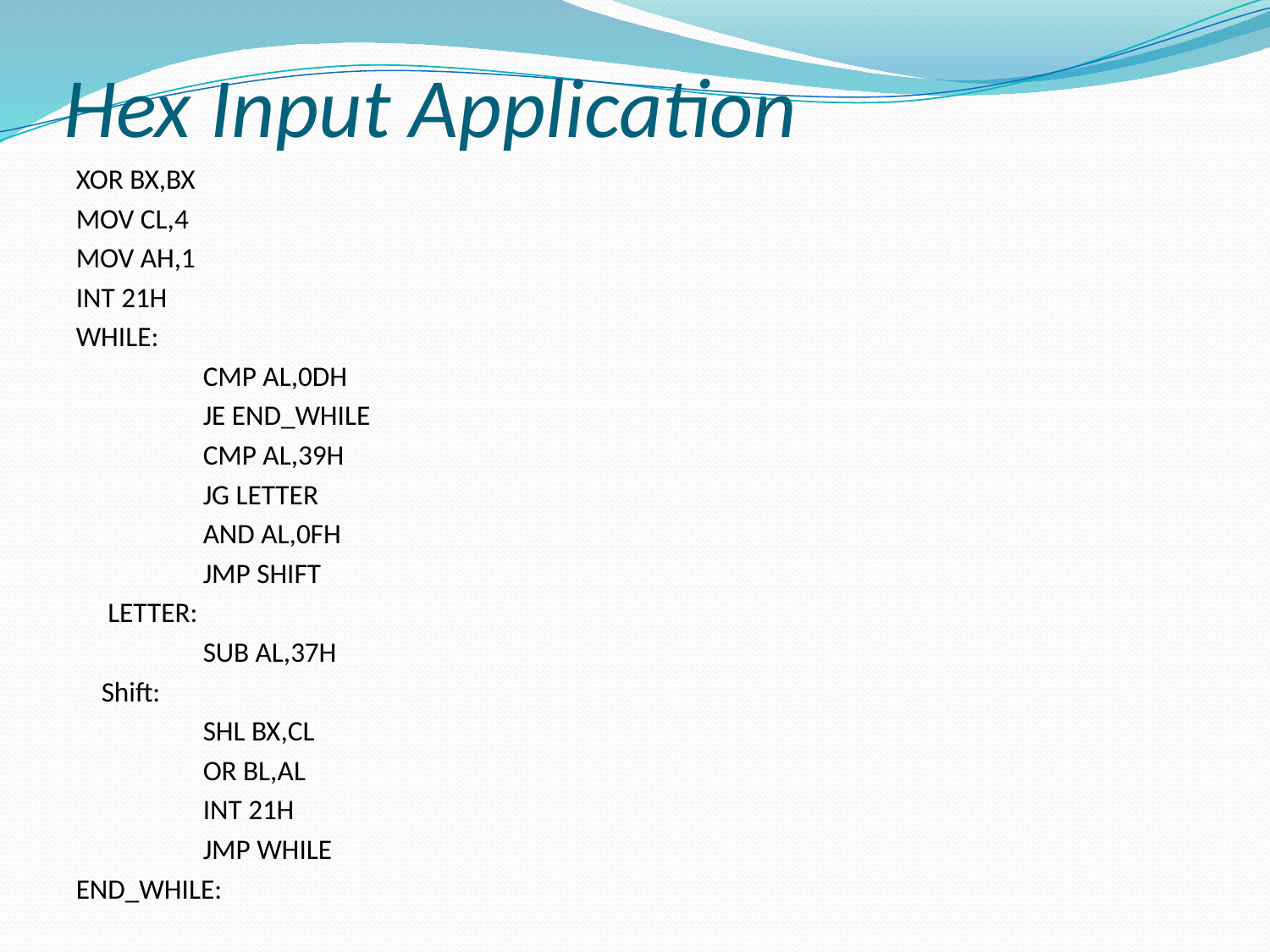

# Hex Input Application
XOR BX,BX
MOV CL,4
MOV AH,1
INT 21H
WHILE:
	CMP AL,0DH
	JE END_WHILE
	CMP AL,39H
	JG LETTER
	AND AL,0FH
	JMP SHIFT
     LETTER:
	SUB AL,37H
    Shift:
	SHL BX,CL
	OR BL,AL
	INT 21H
	JMP WHILE
END_WHILE: